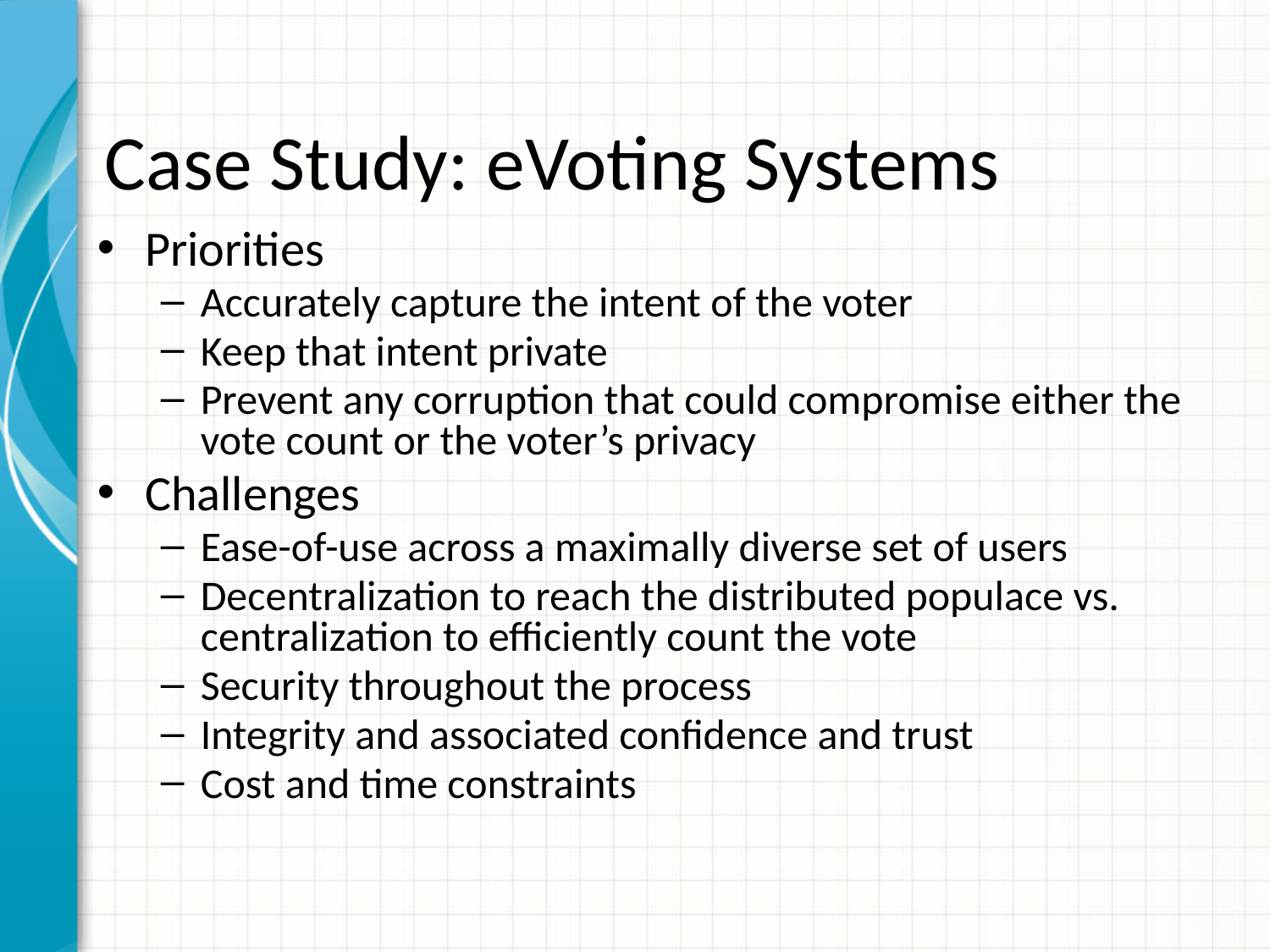

# Case Study: eVoting Systems
Priorities
Accurately capture the intent of the voter
Keep that intent private
Prevent any corruption that could compromise either the vote count or the voter’s privacy
Challenges
Ease-of-use across a maximally diverse set of users
Decentralization to reach the distributed populace vs. centralization to efficiently count the vote
Security throughout the process
Integrity and associated confidence and trust
Cost and time constraints